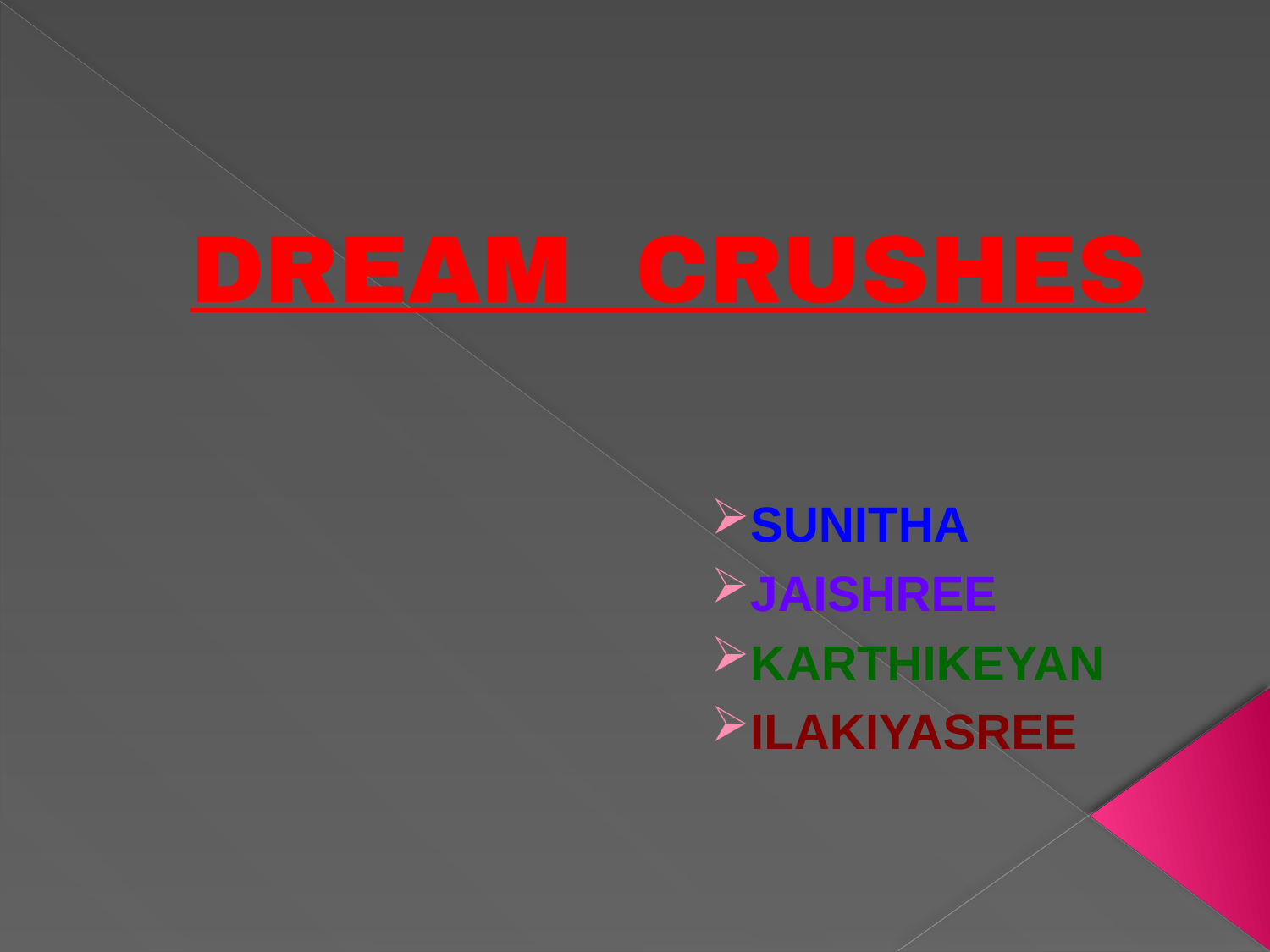

# DREAM  CRUSHES
SUNITHA
JAISHREE
KARTHIKEYAN
ILAKIYASREE